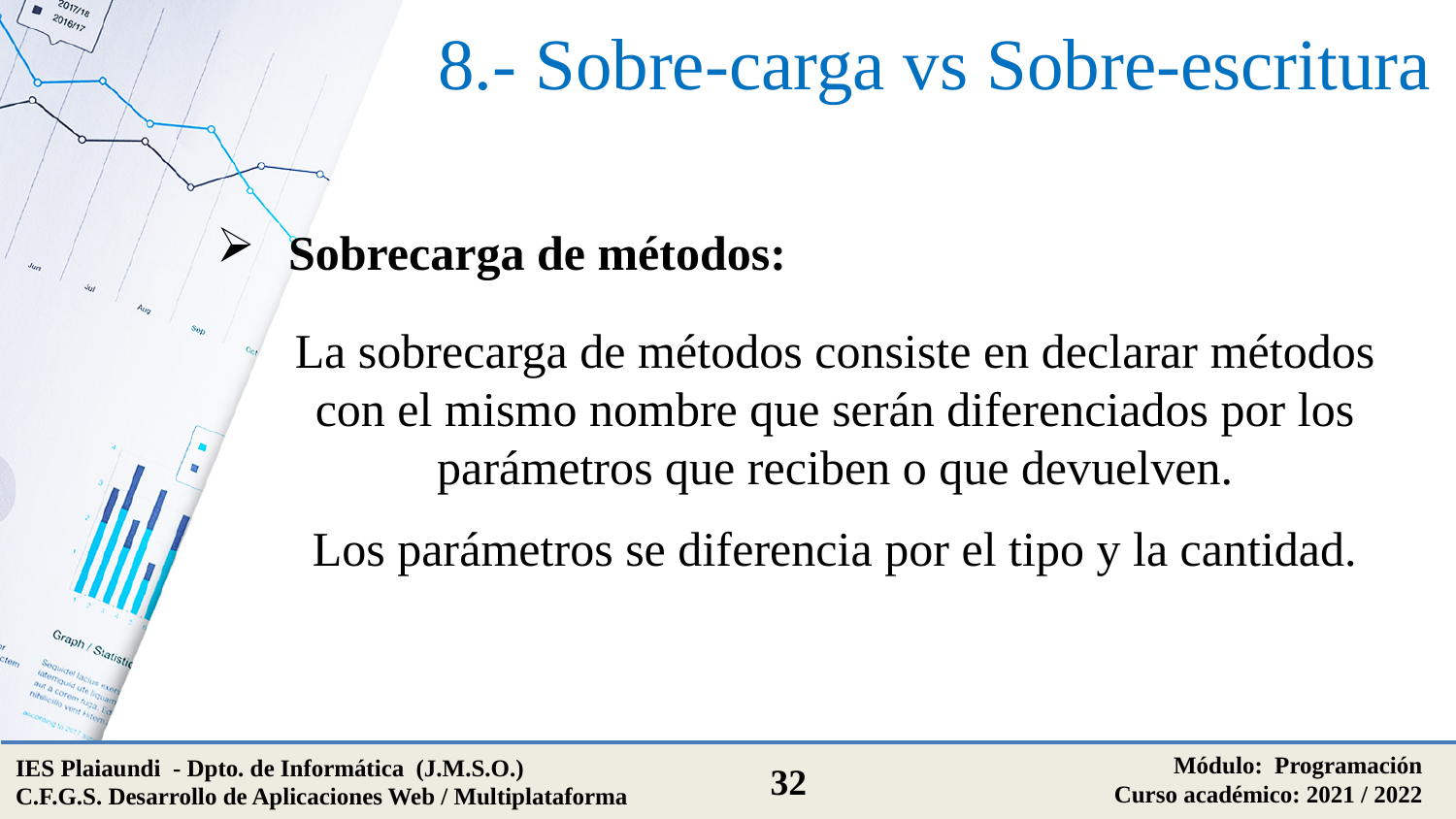

# 8.- Sobre-carga vs Sobre-escritura
Sobrecarga de métodos:
La sobrecarga de métodos consiste en declarar métodos con el mismo nombre que serán diferenciados por los parámetros que reciben o que devuelven.
Los parámetros se diferencia por el tipo y la cantidad.

Módulo:  Programación
Curso académico: 2021 / 2022
IES Plaiaundi  - Dpto. de Informática  (J.M.S.O.)
C.F.G.S. Desarrollo de Aplicaciones Web / Multiplataforma
32